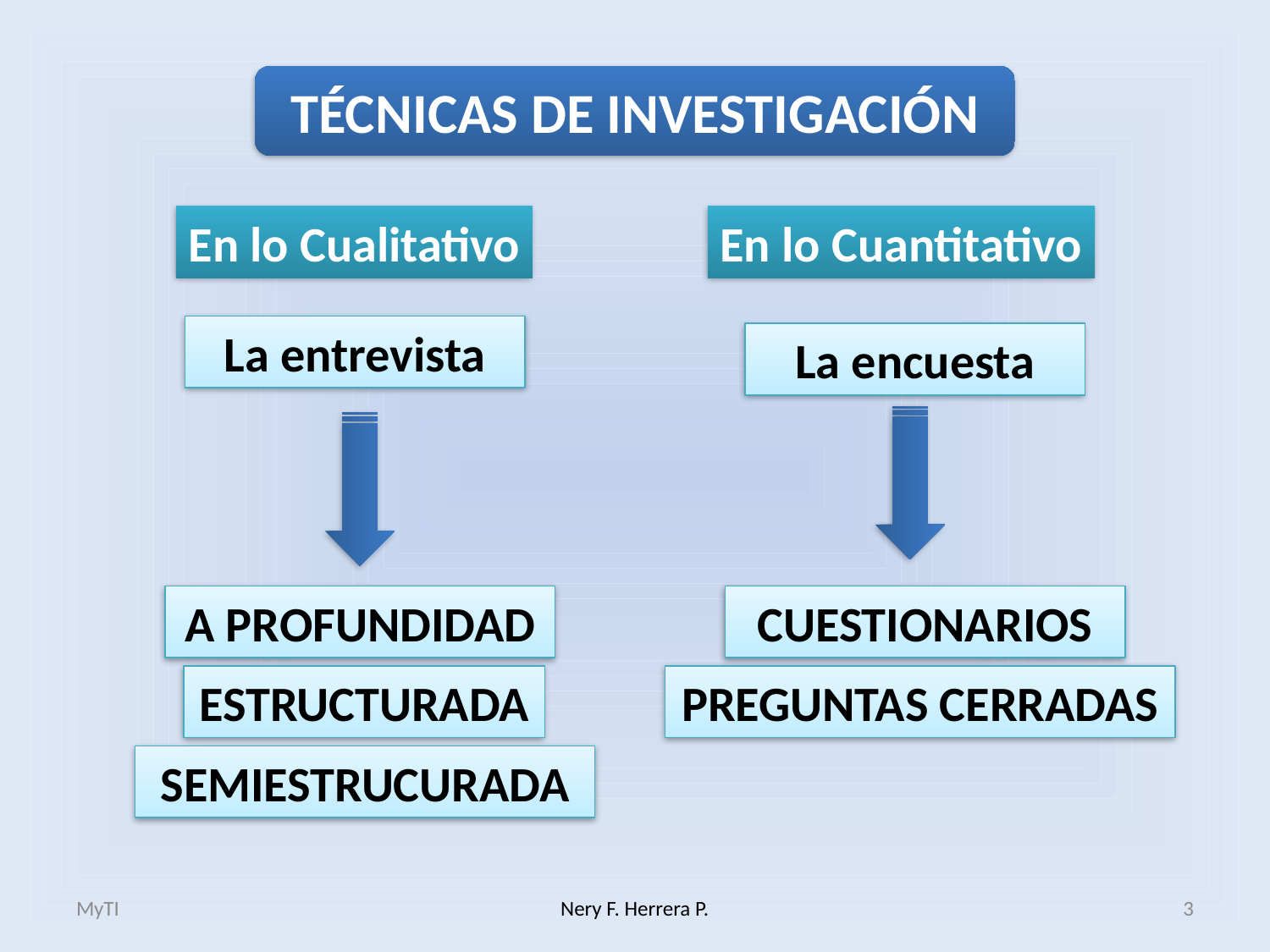

TÉCNICAS DE INVESTIGACIÓN
En lo Cualitativo
En lo Cuantitativo
La entrevista
La encuesta

A PROFUNDIDAD
CUESTIONARIOS
ESTRUCTURADA
PREGUNTAS CERRADAS
SEMIESTRUCURADA
MyTI
Nery F. Herrera P.
3